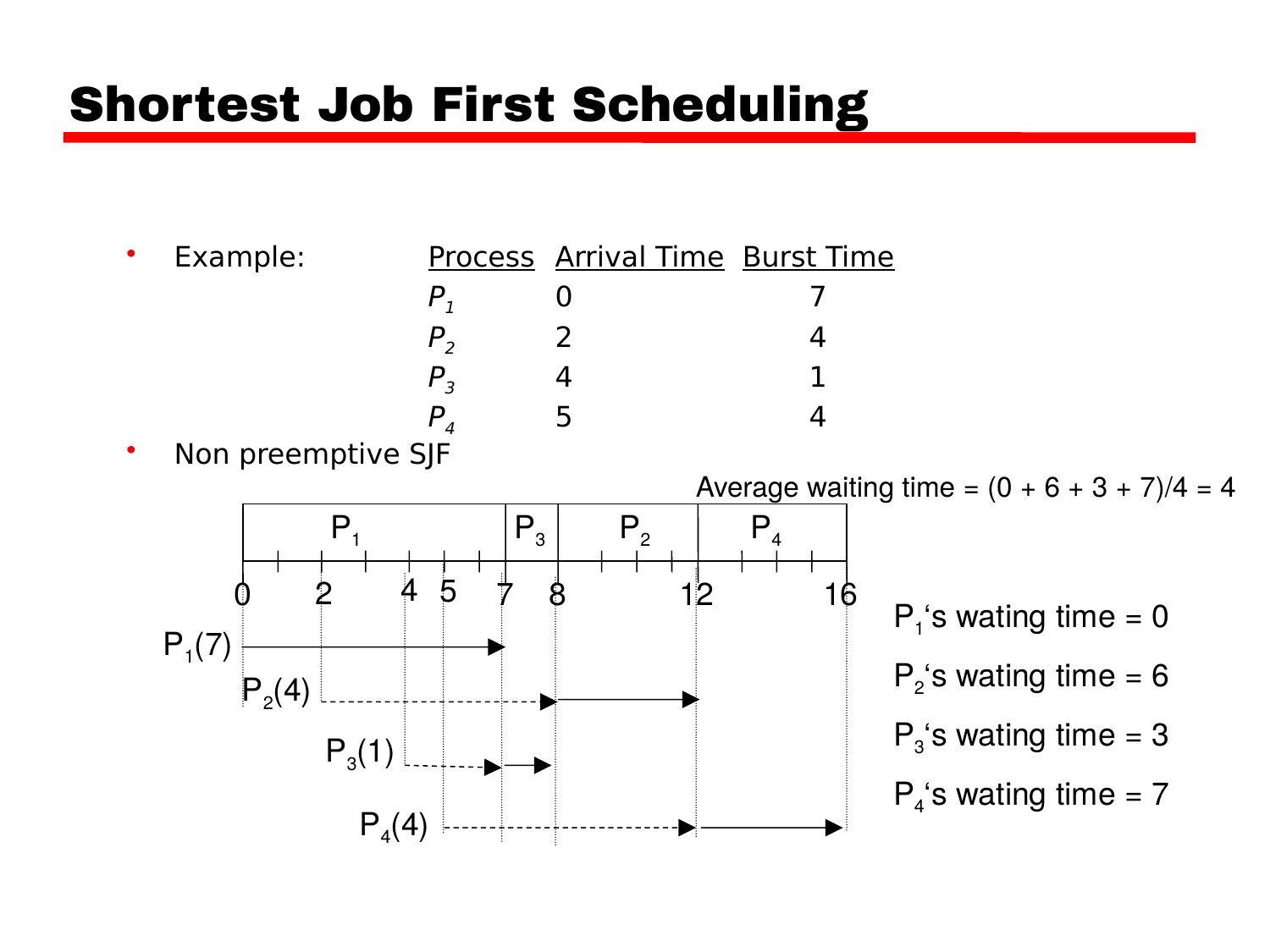

Shortest Job First Scheduling
Example:	Process	Arrival Time  Burst Time
			P1	0		7
		 	P2 	2		4
		 	P3	4		1
			P4	5		4
Non preemptive SJF

Average waiting time = (0 + 6 + 3 + 7)/4 = 4
P1
P3
P2
P4

4
5

2
0
7
8
12
16

P1‘s wating time = 0
P2‘s wating time = 6
P3‘s wating time = 3
P4‘s wating time = 7
P1(7)

P2(4)

P3(1)

P4(4)